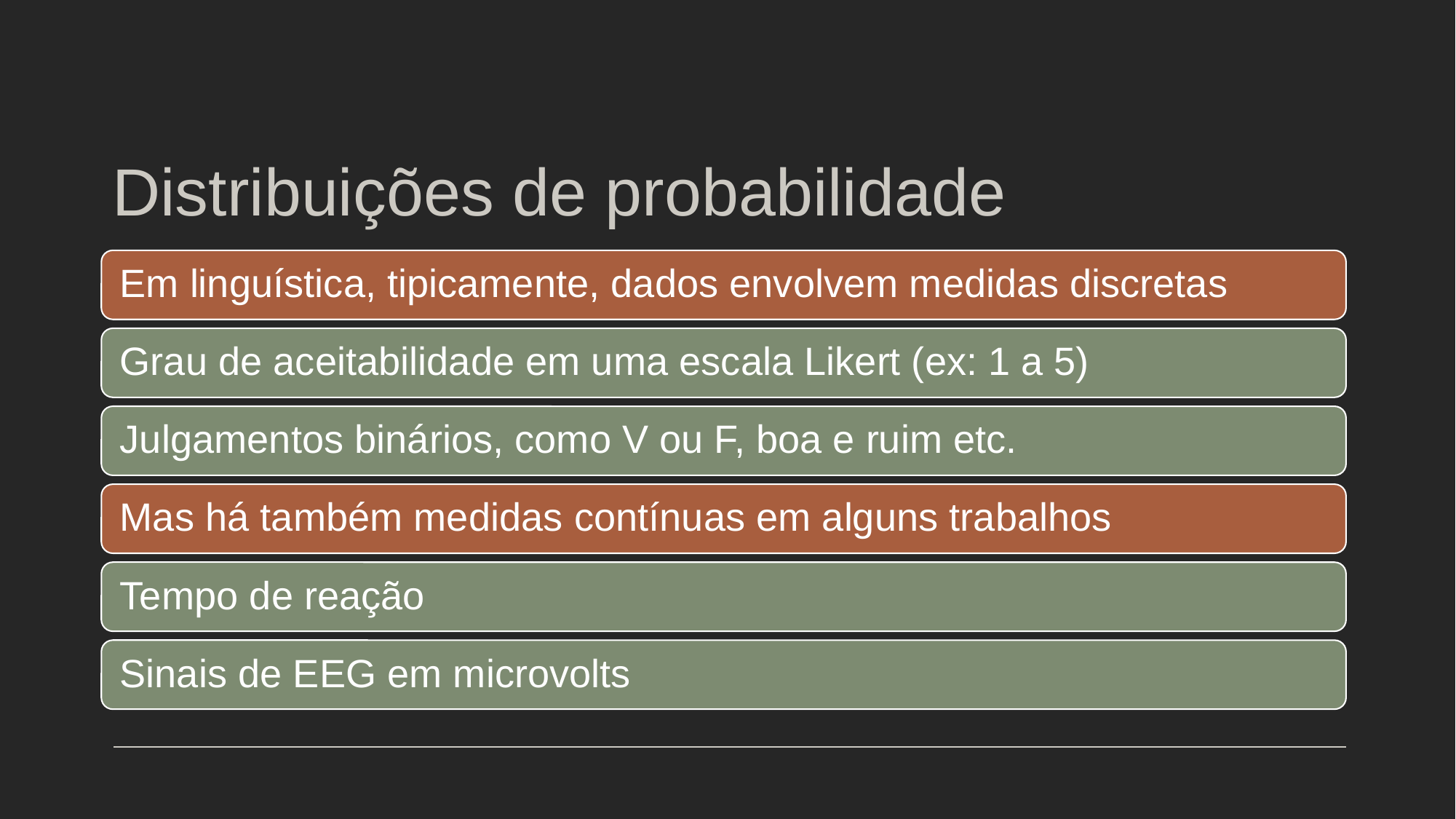

# Distribuições de probabilidade
Em linguística, tipicamente, dados envolvem medidas discretas
Grau de aceitabilidade em uma escala Likert (ex: 1 a 5)
Julgamentos binários, como V ou F, boa e ruim etc.
Mas há também medidas contínuas em alguns trabalhos
Tempo de reação
Sinais de EEG em microvolts